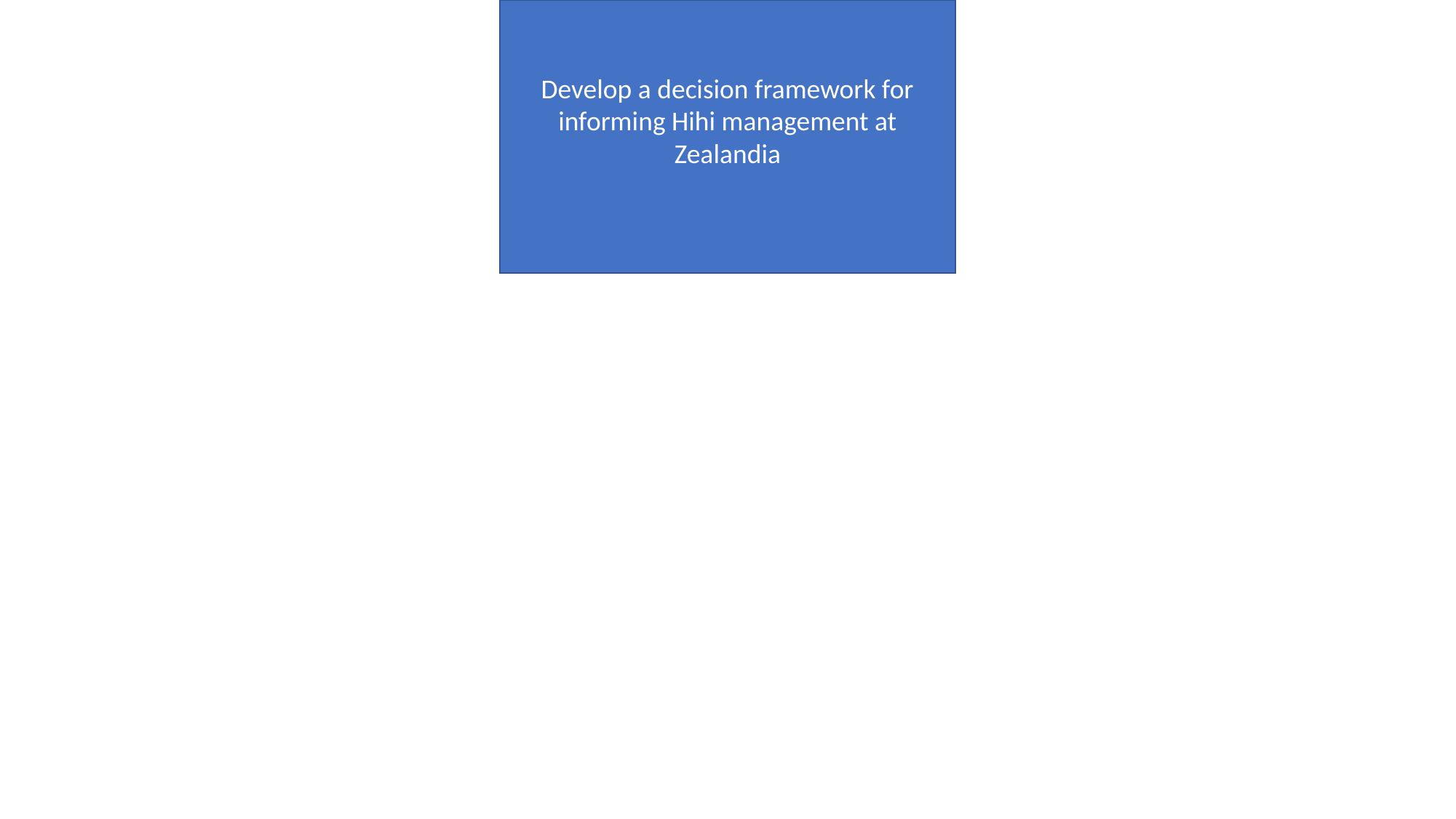

Develop a decision framework for informing Hihi management at Zealandia